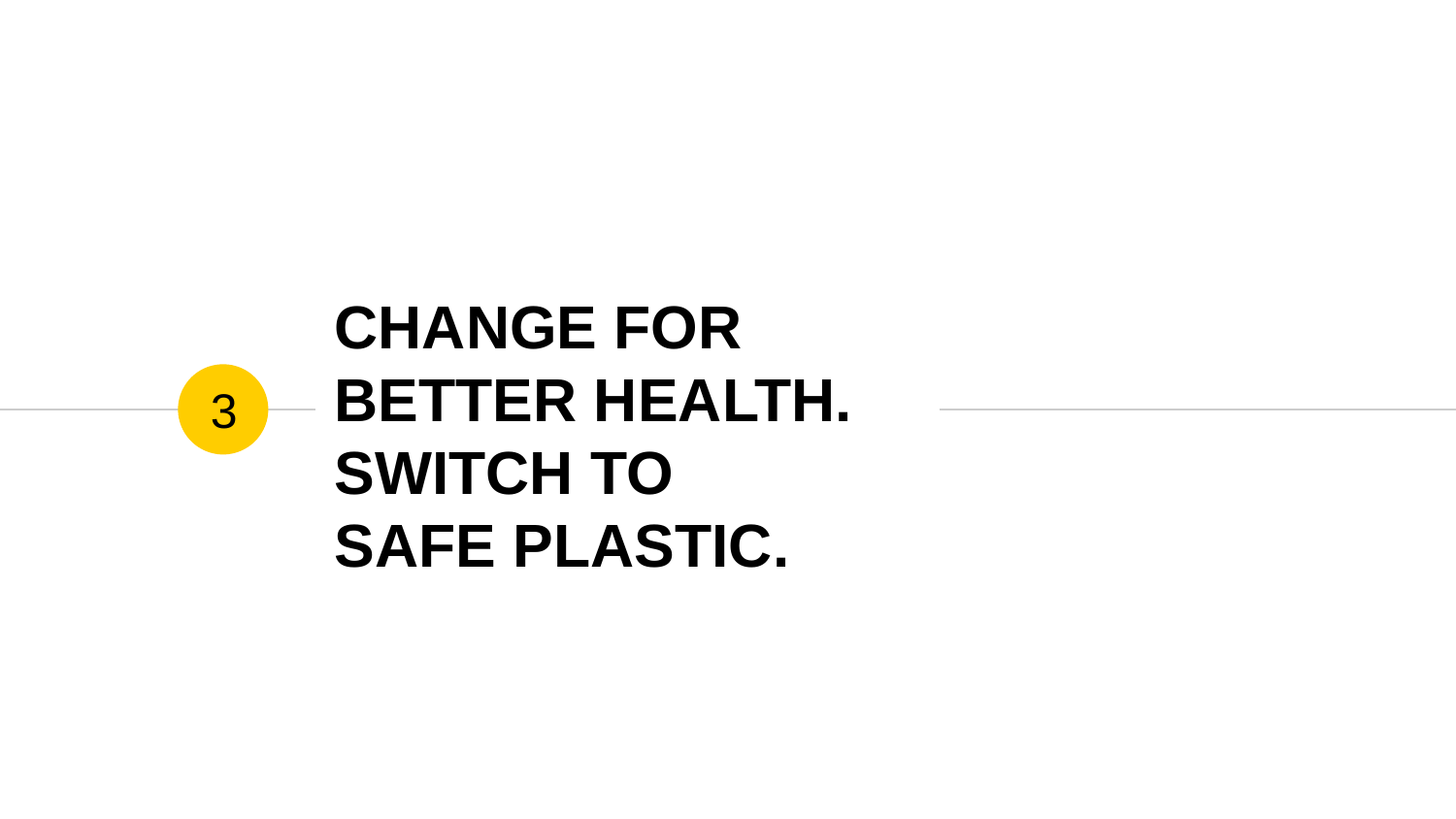

3
# CHANGE FOR BETTER HEALTH. SWITCH TO SAFE PLASTIC.